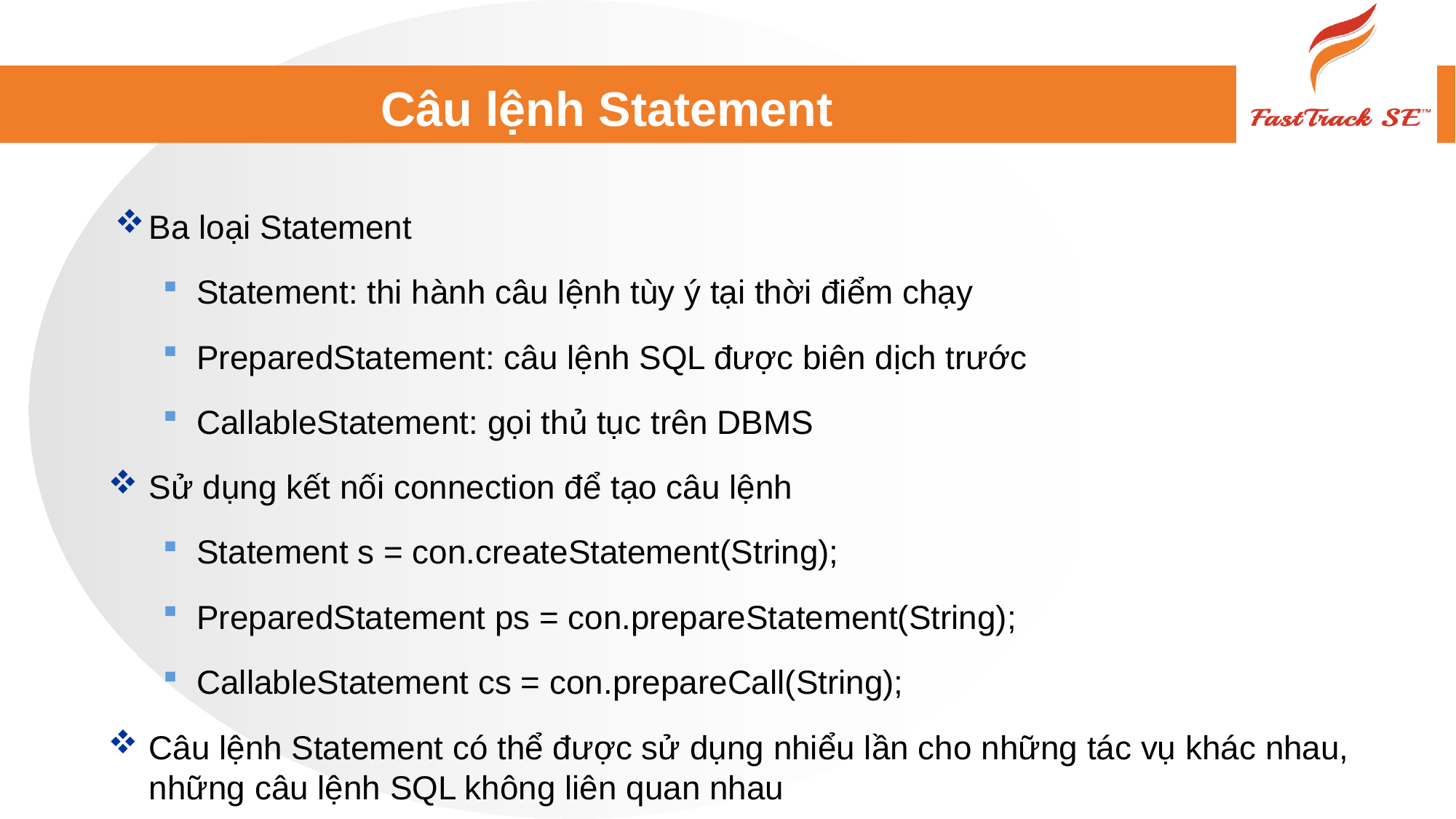

# Câu lệnh Statement
Ba loại Statement
Statement: thi hành câu lệnh tùy ý tại thời điểm chạy
PreparedStatement: câu lệnh SQL được biên dịch trước
CallableStatement: gọi thủ tục trên DBMS
Sử dụng kết nối connection để tạo câu lệnh
Statement s = con.createStatement(String);
PreparedStatement ps = con.prepareStatement(String);
CallableStatement cs = con.prepareCall(String);
Câu lệnh Statement có thể được sử dụng nhiểu lần cho những tác vụ khác nhau, những câu lệnh SQL không liên quan nhau